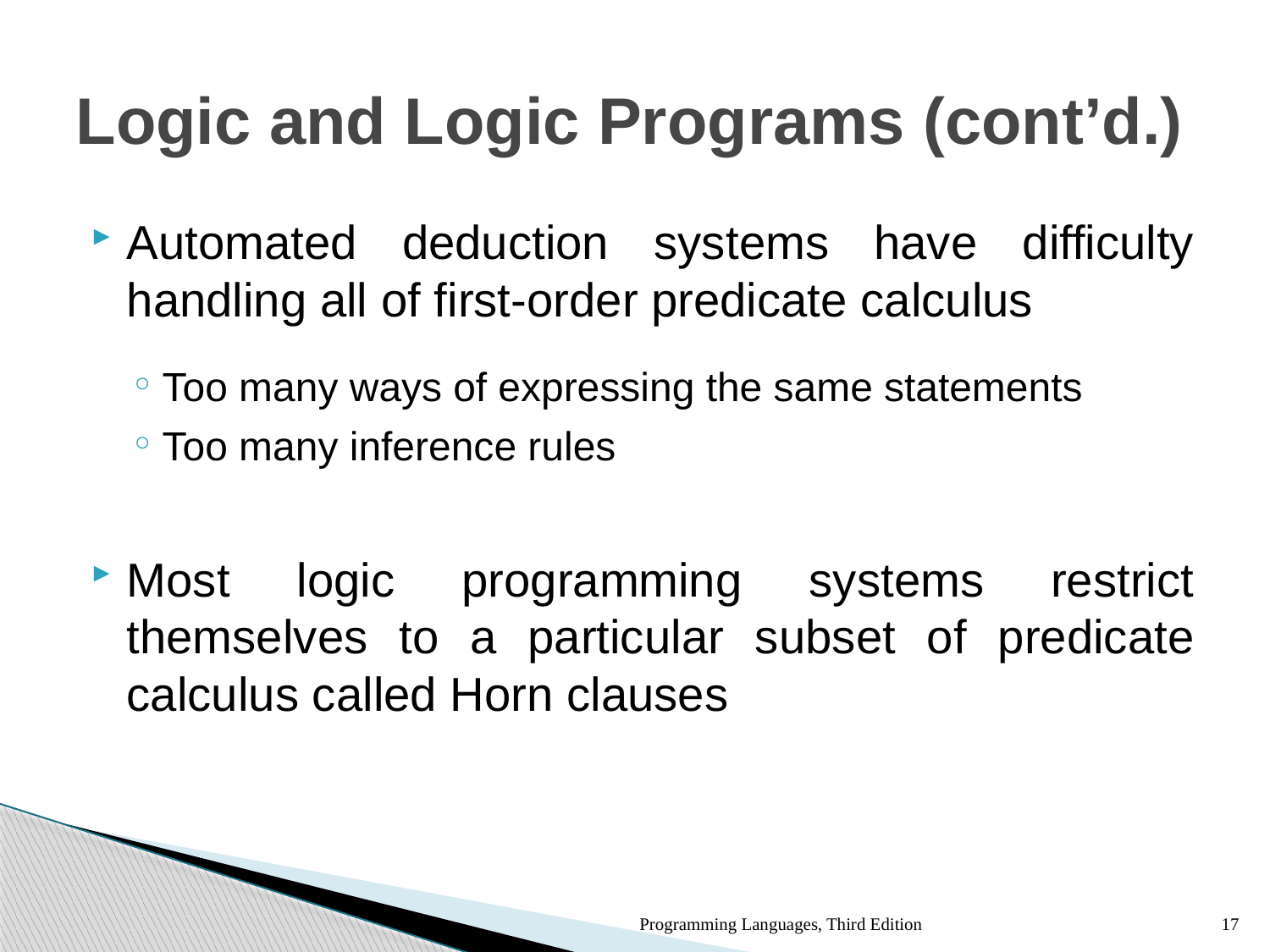

# Logic and Logic Programs (cont’d.)
Automated deduction systems have difficulty handling all of first-order predicate calculus

Too many ways of expressing the same statements
Too many inference rules

Most logic programming systems restrict themselves to a particular subset of predicate calculus called Horn clauses
Programming Languages, Third Edition
17